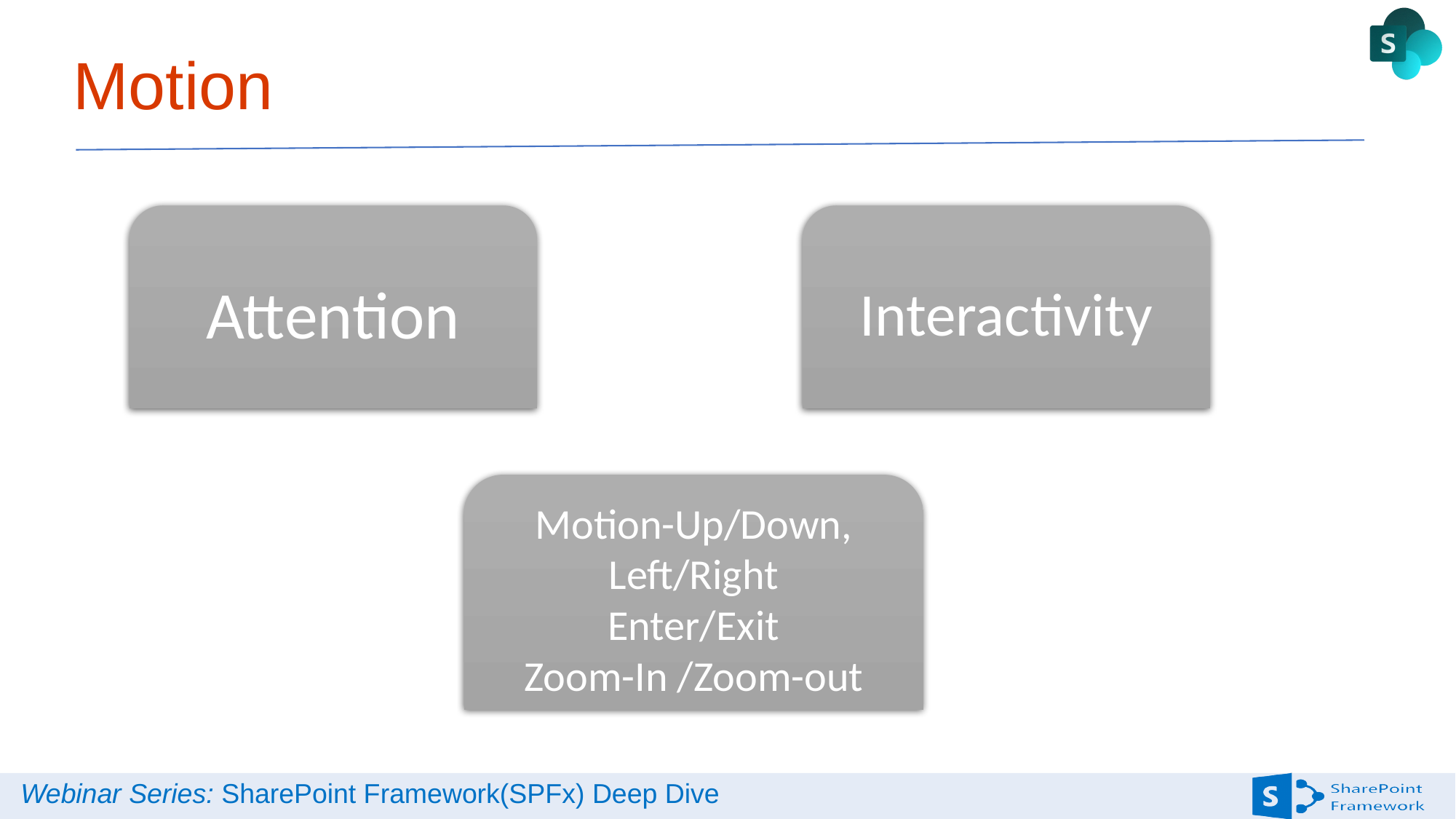

# Motion

Attention
Interactivity
Motion-Up/Down, Left/Right
Enter/Exit
Zoom-In /Zoom-out